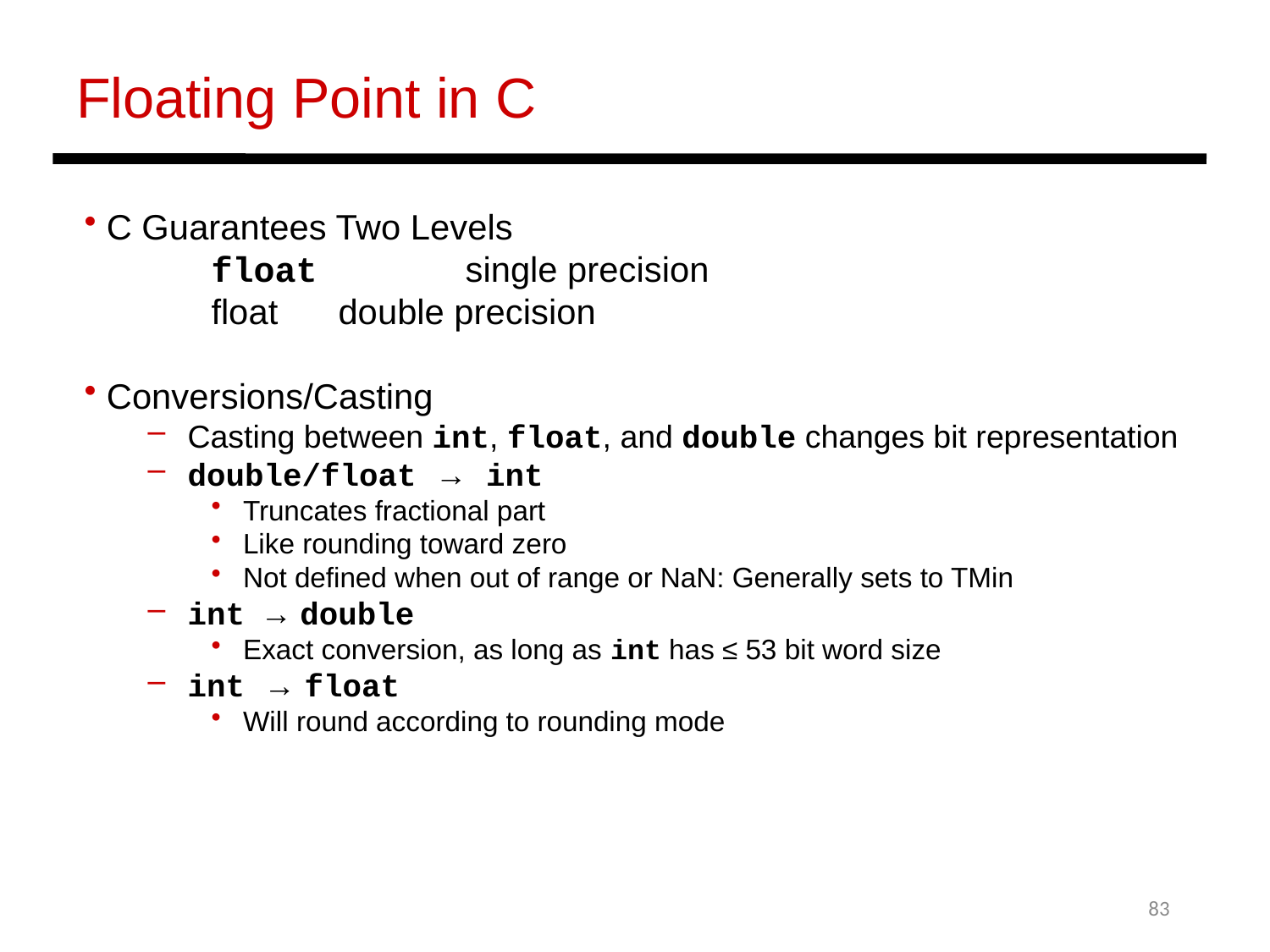

Floating Point in C

 C Guarantees Two Levels
	float		single precision
	float 	double precision

 Conversions/Casting
Casting between int, float, and double changes bit representation
double/float → int
Truncates fractional part
Like rounding toward zero
Not defined when out of range or NaN: Generally sets to TMin
int  → double
Exact conversion, as long as int has ≤ 53 bit word size
int → float
Will round according to rounding mode
83